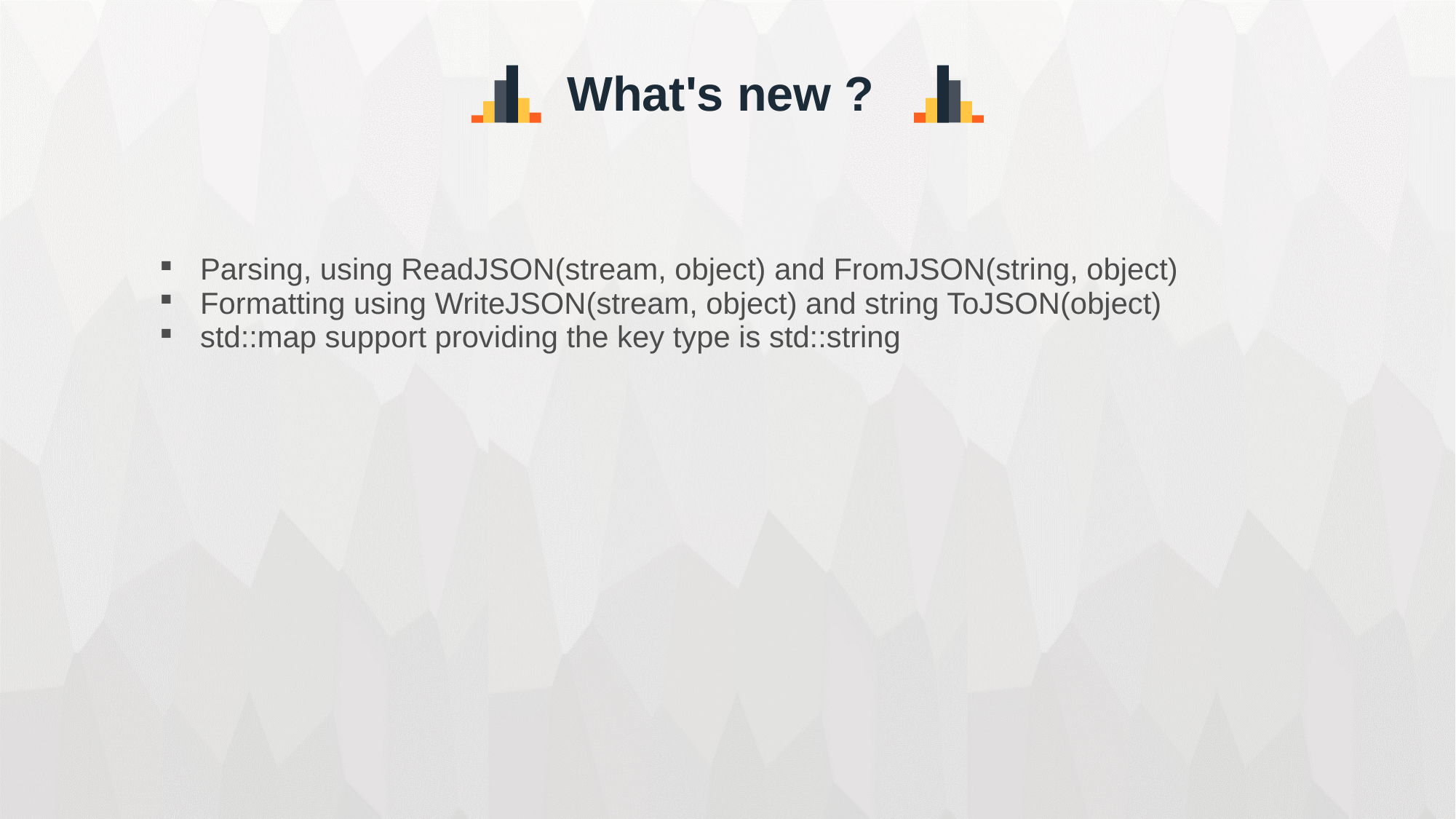

What's new ? l

Parsing, using ReadJSON(stream, object) and FromJSON(string, object)
Formatting using WriteJSON(stream, object) and string ToJSON(object)
std::map support providing the key type is std::string